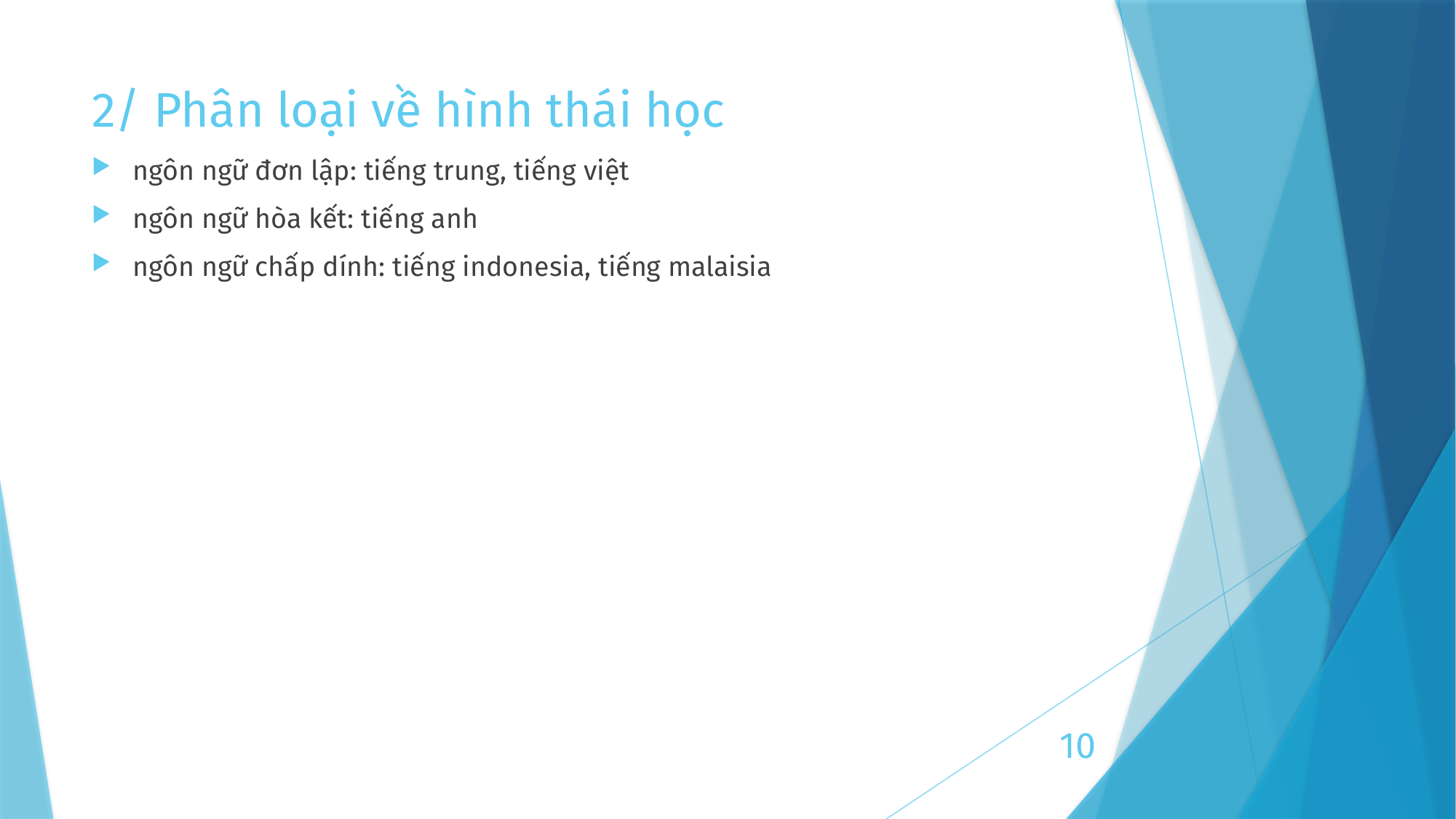

# 2/ Phân loại về hình thái học
ngôn ngữ đơn lập: tiếng trung, tiếng việt
ngôn ngữ hòa kết: tiếng anh
ngôn ngữ chấp dính: tiếng indonesia, tiếng malaisia

10